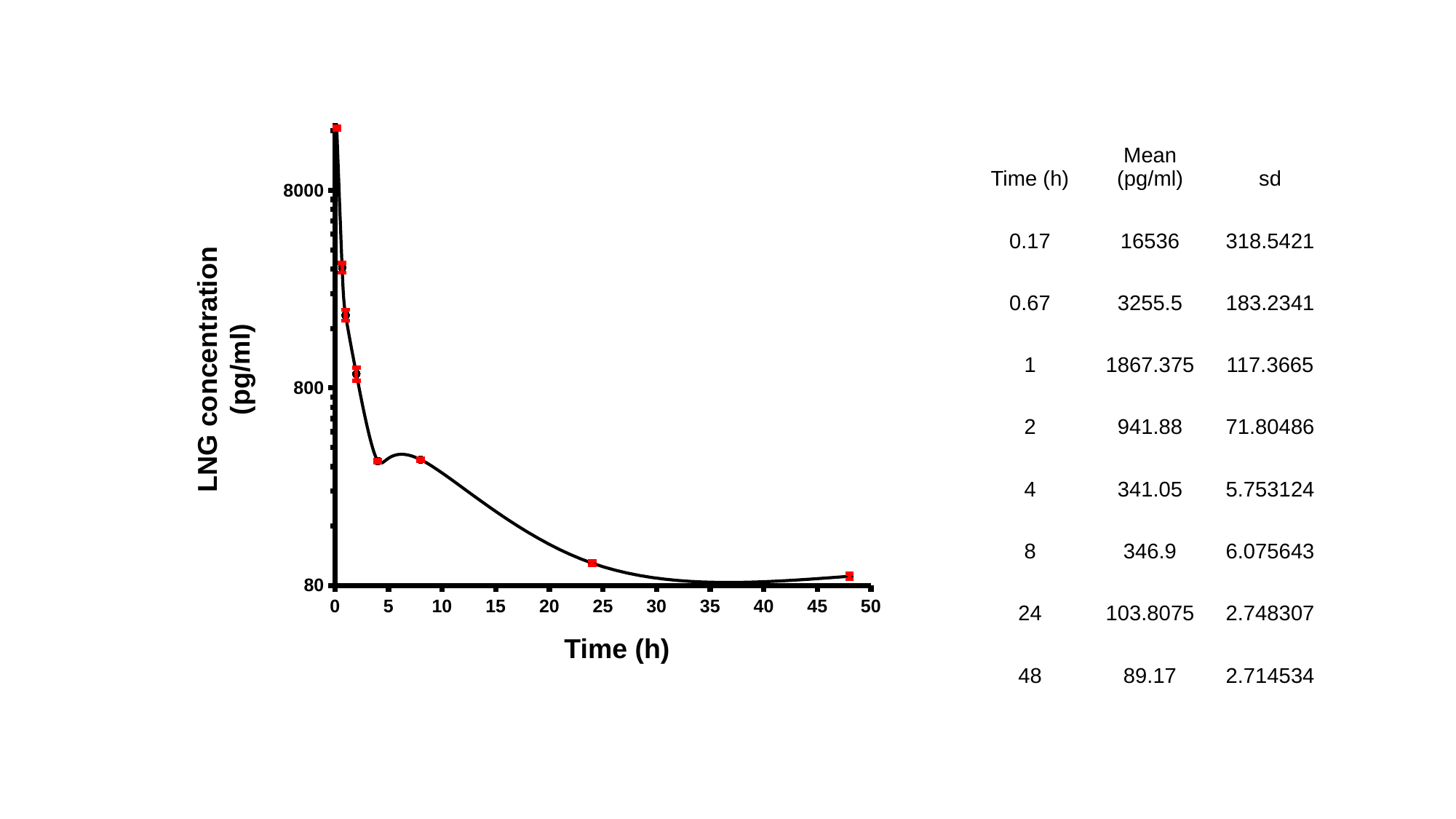

### Chart

| Category | average |
|---|---|
| Time (h) | Mean (pg/ml) | sd |
| --- | --- | --- |
| 0.17 | 16536 | 318.5421 |
| 0.67 | 3255.5 | 183.2341 |
| 1 | 1867.375 | 117.3665 |
| 2 | 941.88 | 71.80486 |
| 4 | 341.05 | 5.753124 |
| 8 | 346.9 | 6.075643 |
| 24 | 103.8075 | 2.748307 |
| 48 | 89.17 | 2.714534 |
LNG concentration (pg/ml)
Time (h)